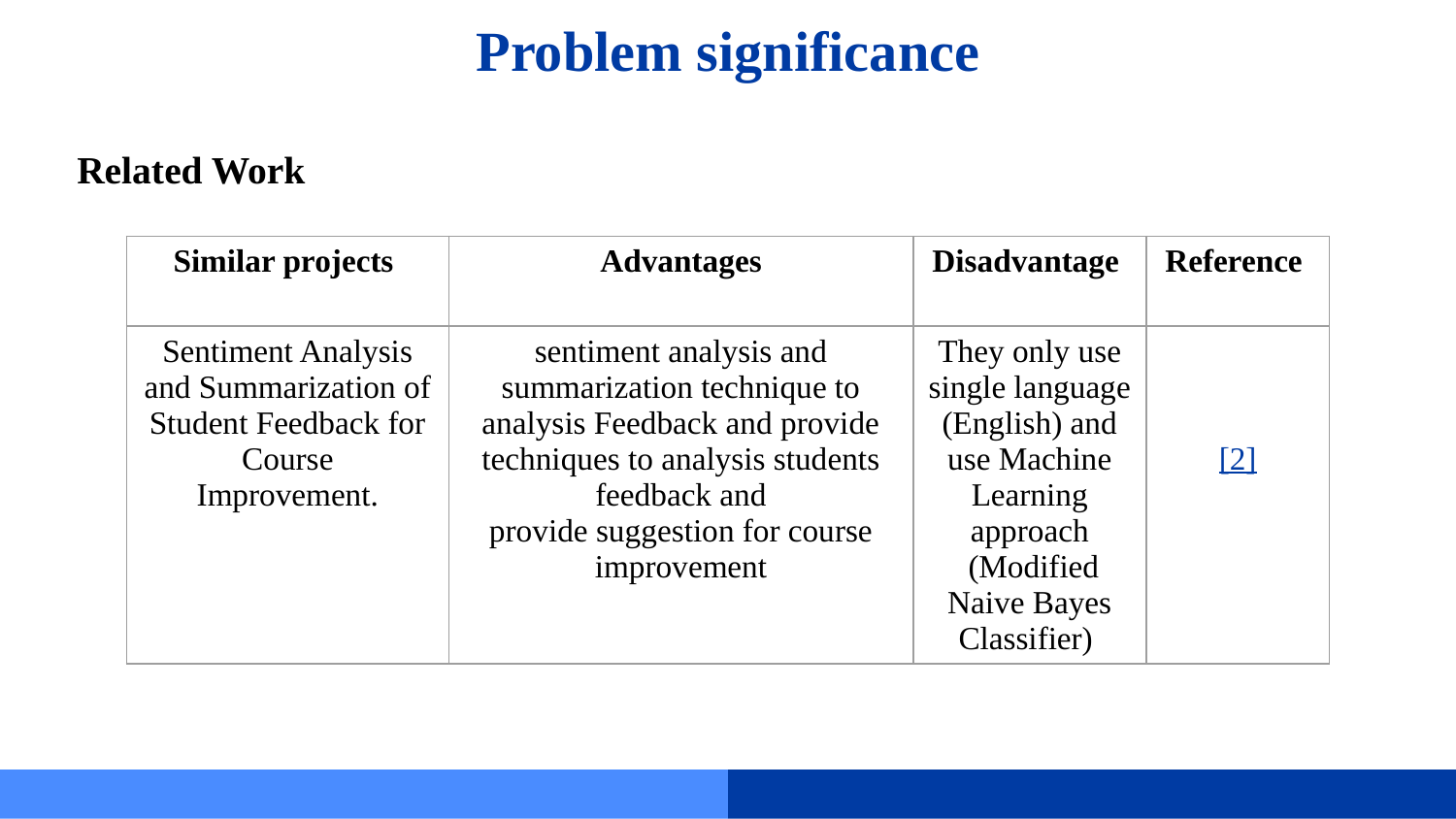

# Problem significance
Related Work

| Similar projects | Advantages | Disadvantage | Reference |
| --- | --- | --- | --- |
| Sentiment Analysis and Summarization of Student Feedback for Course Improvement. | sentiment analysis and summarization technique to analysis Feedback and provide techniques to analysis students feedback and provide suggestion for course improvement | They only use single language (English) and use Machine Learning approach (Modified Naive Bayes Classifier) | [2] |